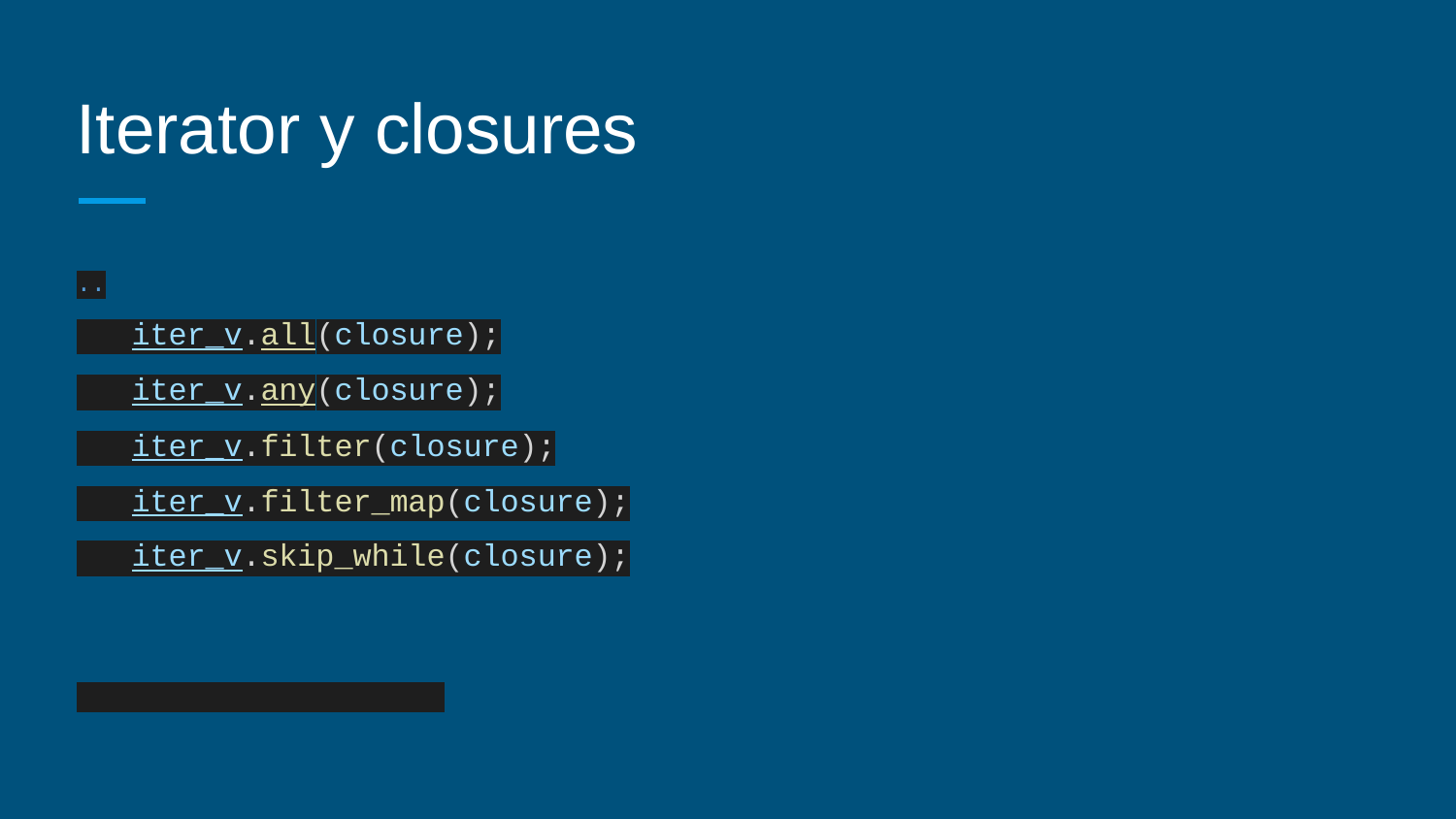

# Iterator y closures
..
   iter_v.all(closure);
   iter_v.any(closure);
   iter_v.filter(closure);
   iter_v.filter_map(closure);
   iter_v.skip_while(closure);